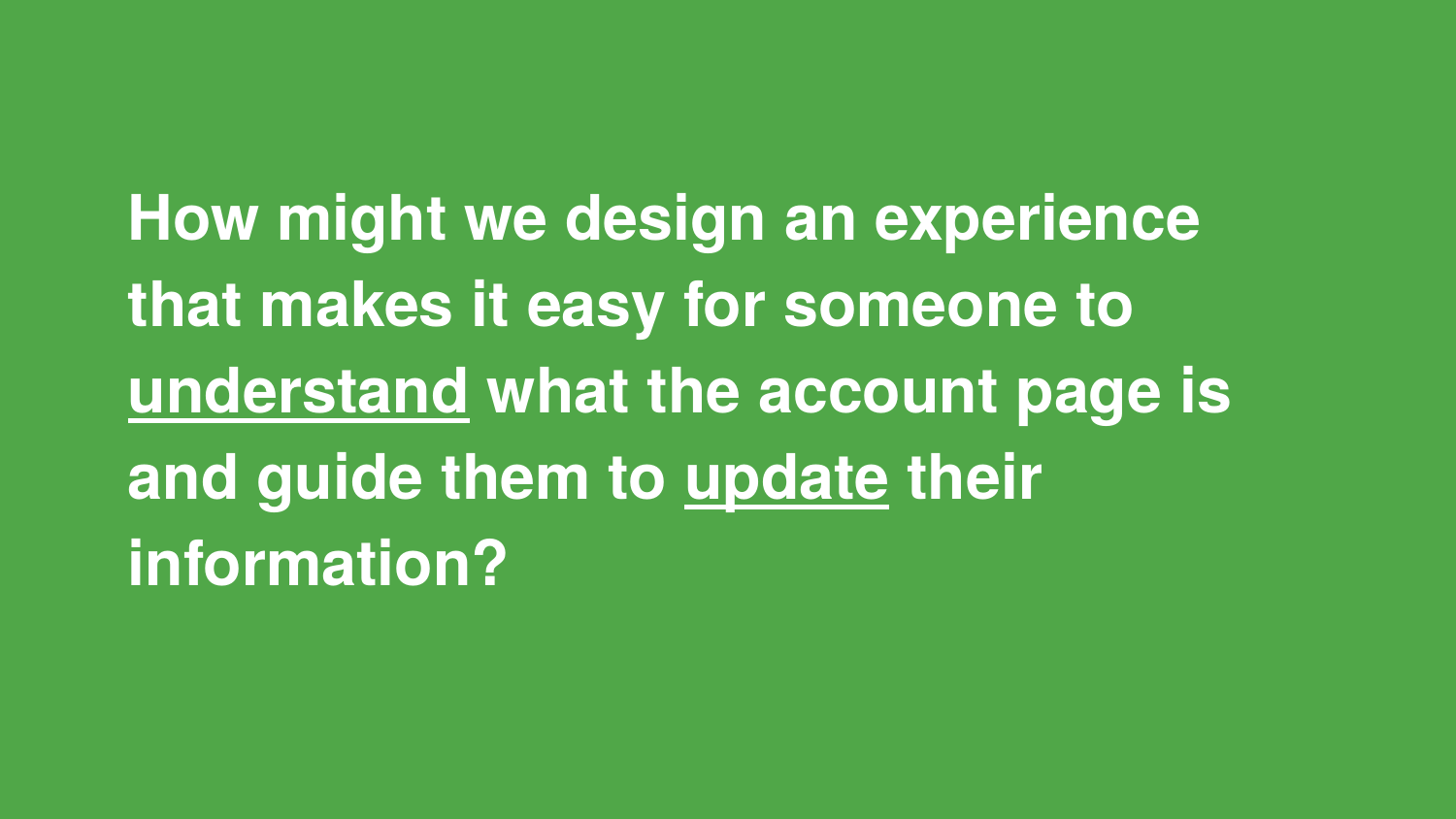

# How might we design an experience that makes it easy for someone to understand what the account page is and guide them to update their information?